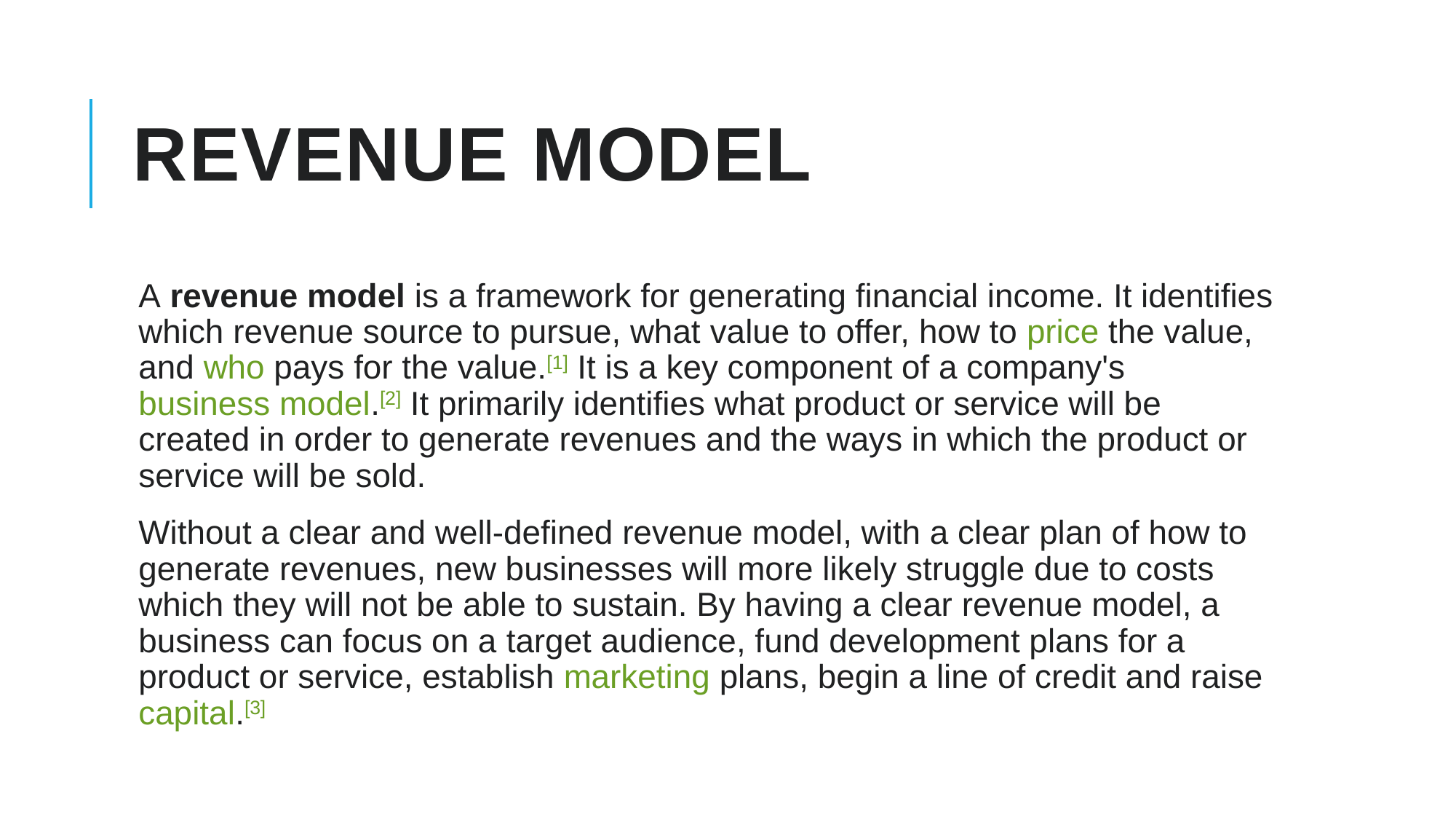

# Revenue model
A revenue model is a framework for generating financial income. It identifies which revenue source to pursue, what value to offer, how to price the value, and who pays for the value.[1] It is a key component of a company's business model.[2] It primarily identifies what product or service will be created in order to generate revenues and the ways in which the product or service will be sold.
Without a clear and well-defined revenue model, with a clear plan of how to generate revenues, new businesses will more likely struggle due to costs which they will not be able to sustain. By having a clear revenue model, a business can focus on a target audience, fund development plans for a product or service, establish marketing plans, begin a line of credit and raise capital.[3]